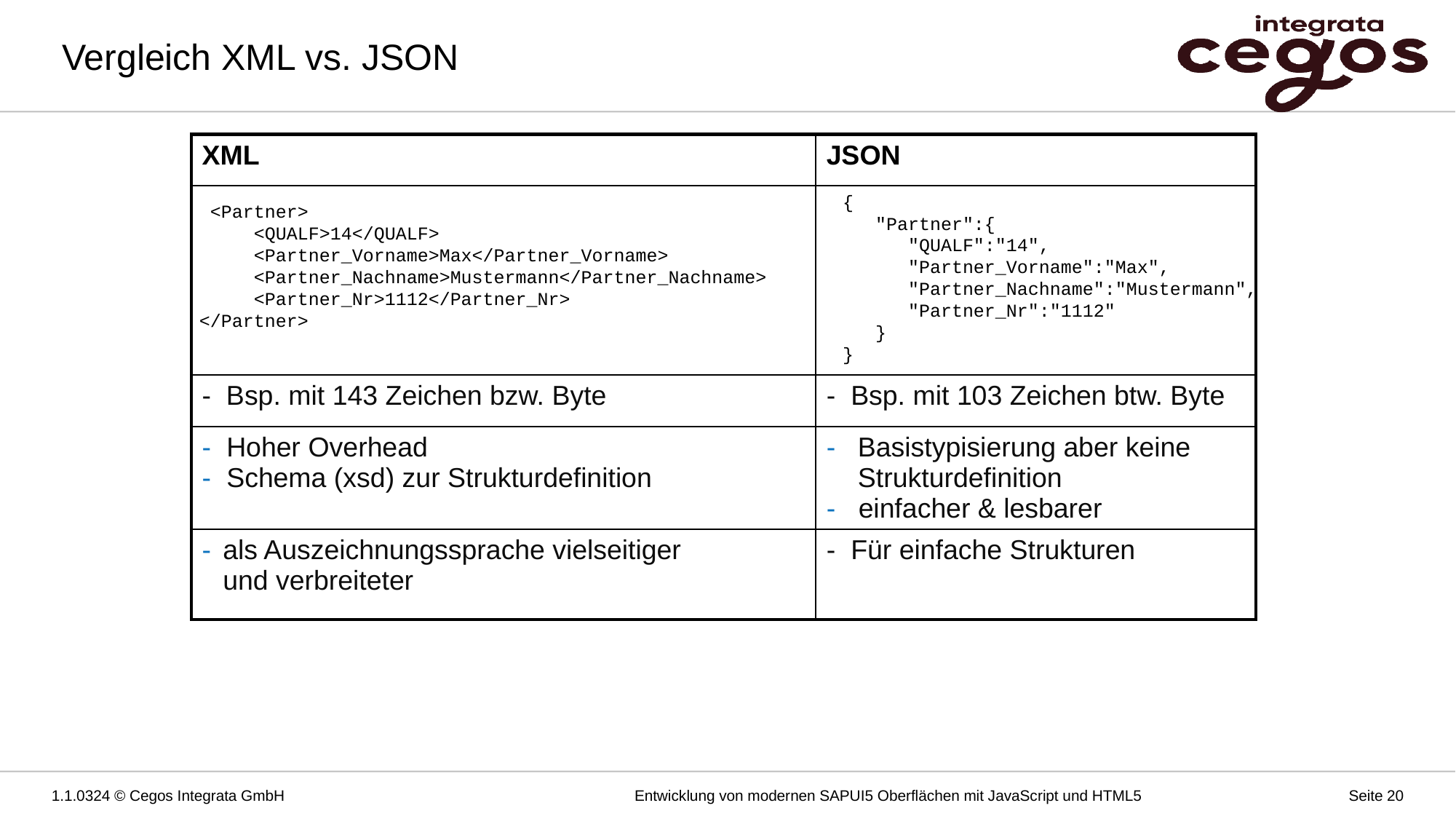

# Vergleich XML vs. JSON
| XML | JSON |
| --- | --- |
|  |  |
| - Bsp. mit 143 Zeichen bzw. Byte | - Bsp. mit 103 Zeichen btw. Byte |
| Hoher Overhead Schema (xsd) zur Strukturdefinition | Basistypisierung aber keine Strukturdefinition einfacher & lesbarer |
| als Auszeichnungssprache vielseitiger und verbreiteter | - Für einfache Strukturen |
{
   "Partner":{
      "QUALF":"14",
      "Partner_Vorname":"Max",
      "Partner_Nachname":"Mustermann",
      "Partner_Nr":"1112"
   }
}
 <Partner>
     <QUALF>14</QUALF>
     <Partner_Vorname>Max</Partner_Vorname>
     <Partner_Nachname>Mustermann</Partner_Nachname>
     <Partner_Nr>1112</Partner_Nr>
</Partner>
1.1.0324 © Cegos Integrata GmbH
Entwicklung von modernen SAPUI5 Oberflächen mit JavaScript und HTML5
Seite 20